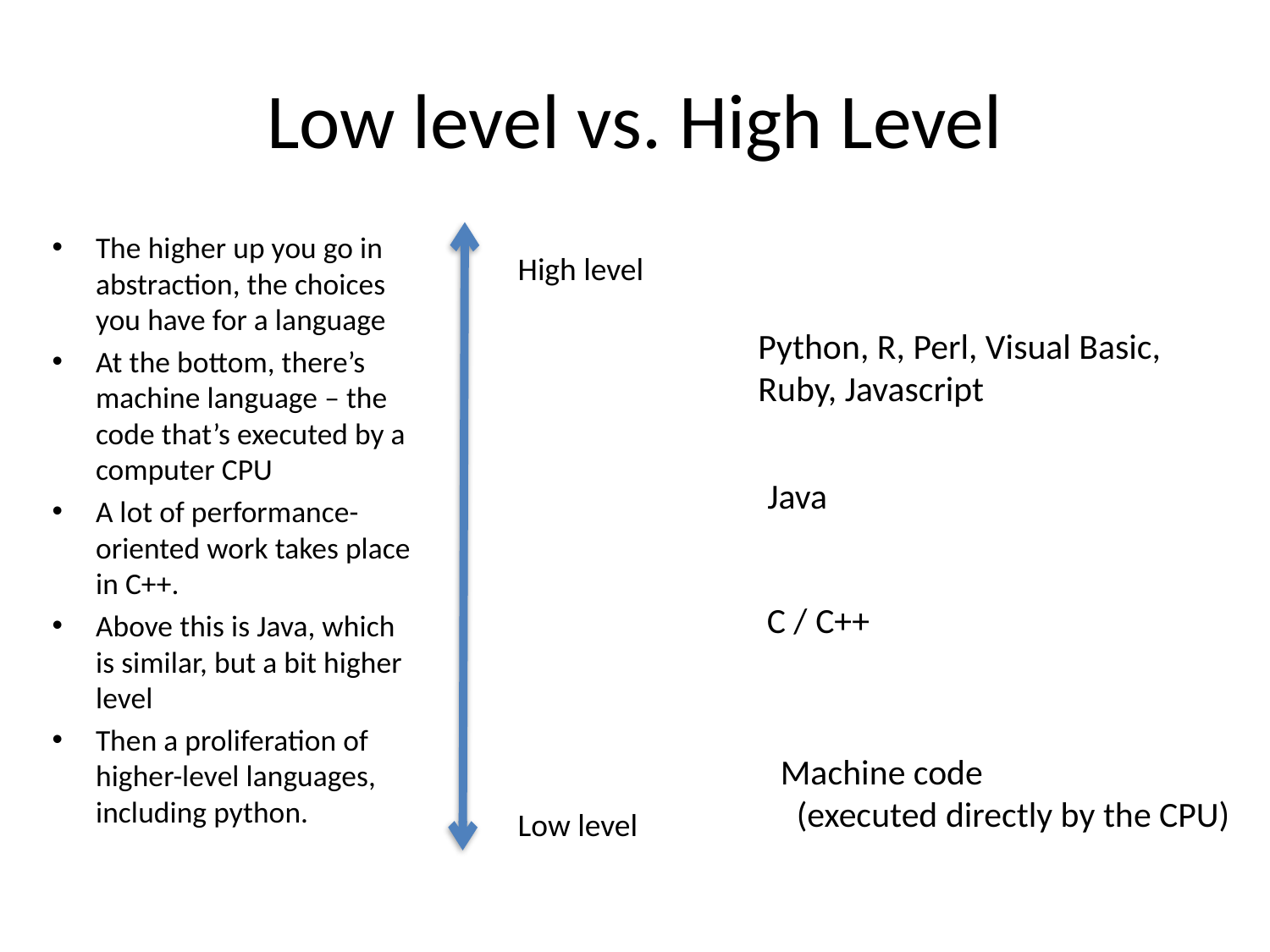

# Low level vs. High Level
The higher up you go in abstraction, the choices you have for a language
At the bottom, there’s machine language – the code that’s executed by a computer CPU
A lot of performance-oriented work takes place in C++.
Above this is Java, which is similar, but a bit higher level
Then a proliferation of higher-level languages, including python.
High level
Python, R, Perl, Visual Basic, Ruby, Javascript
Java
C / C++
Machine code
  (executed directly by the CPU)
Low level